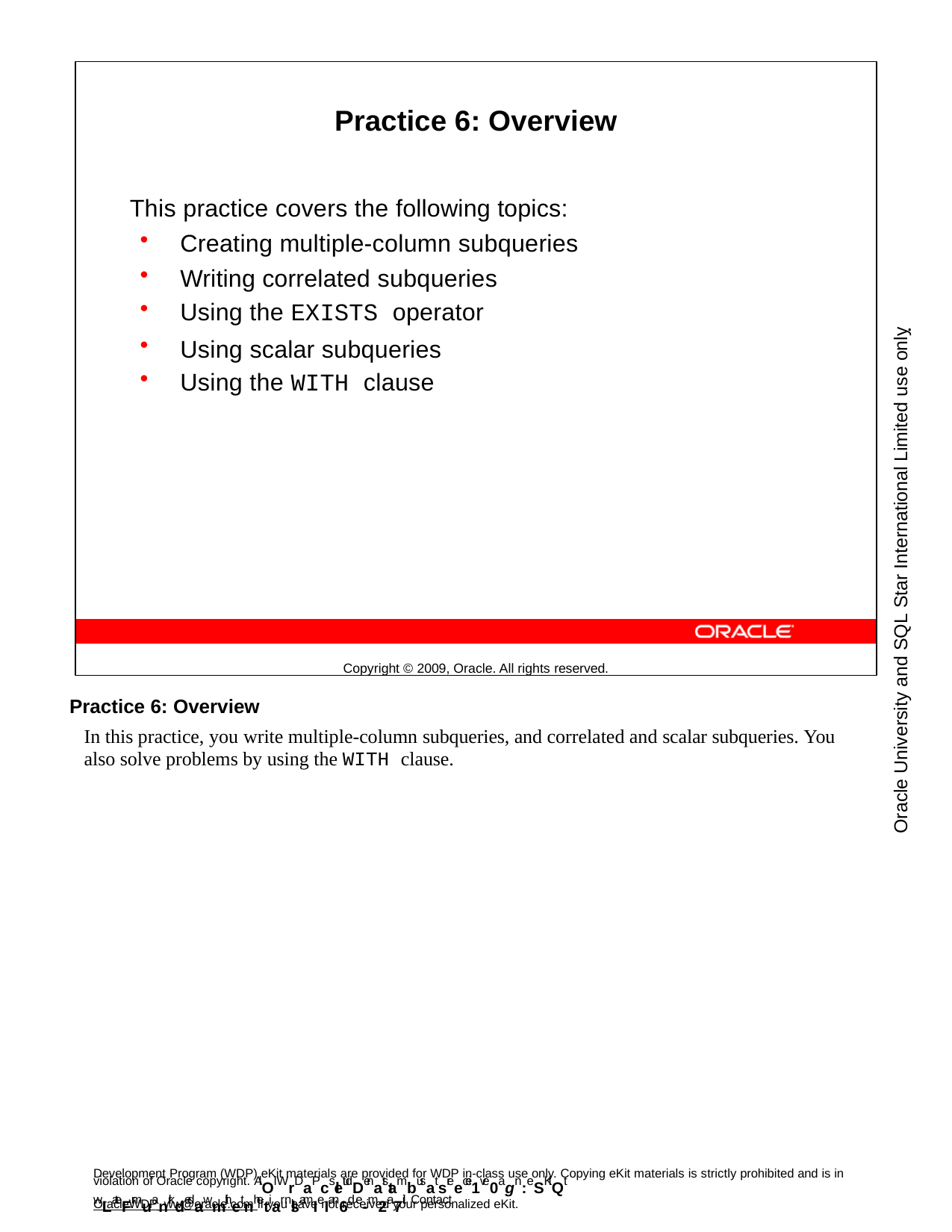

Practice 6: Overview

This practice covers the following topics:
Creating multiple-column subqueries
Writing correlated subqueries
Using the EXISTS operator
Using scalar subqueries
Using the WITH clause

Copyright © 2009, Oracle. All rights reserved.
Oracle University and SQL Star International Limited use onlyฺ

Practice 6: Overview
In this practice, you write multiple-column subqueries, and correlated and scalar subqueries. You  also solve problems by using the WITH clause.
Development Program (WDP) eKit materials are provided for WDP in-class use only. Copying eKit materials is strictly prohibited and is in
violation of Oracle copyright. AlOl WrDaPcsletudDenatstambusat sreecei1ve0agn:eSKiQt wLateFrmuanrkdedawmithetnhetiar nlsamIeI an6d e-m2a7il. Contact
OracleWDP_ww@oracle.com if you have not received your personalized eKit.